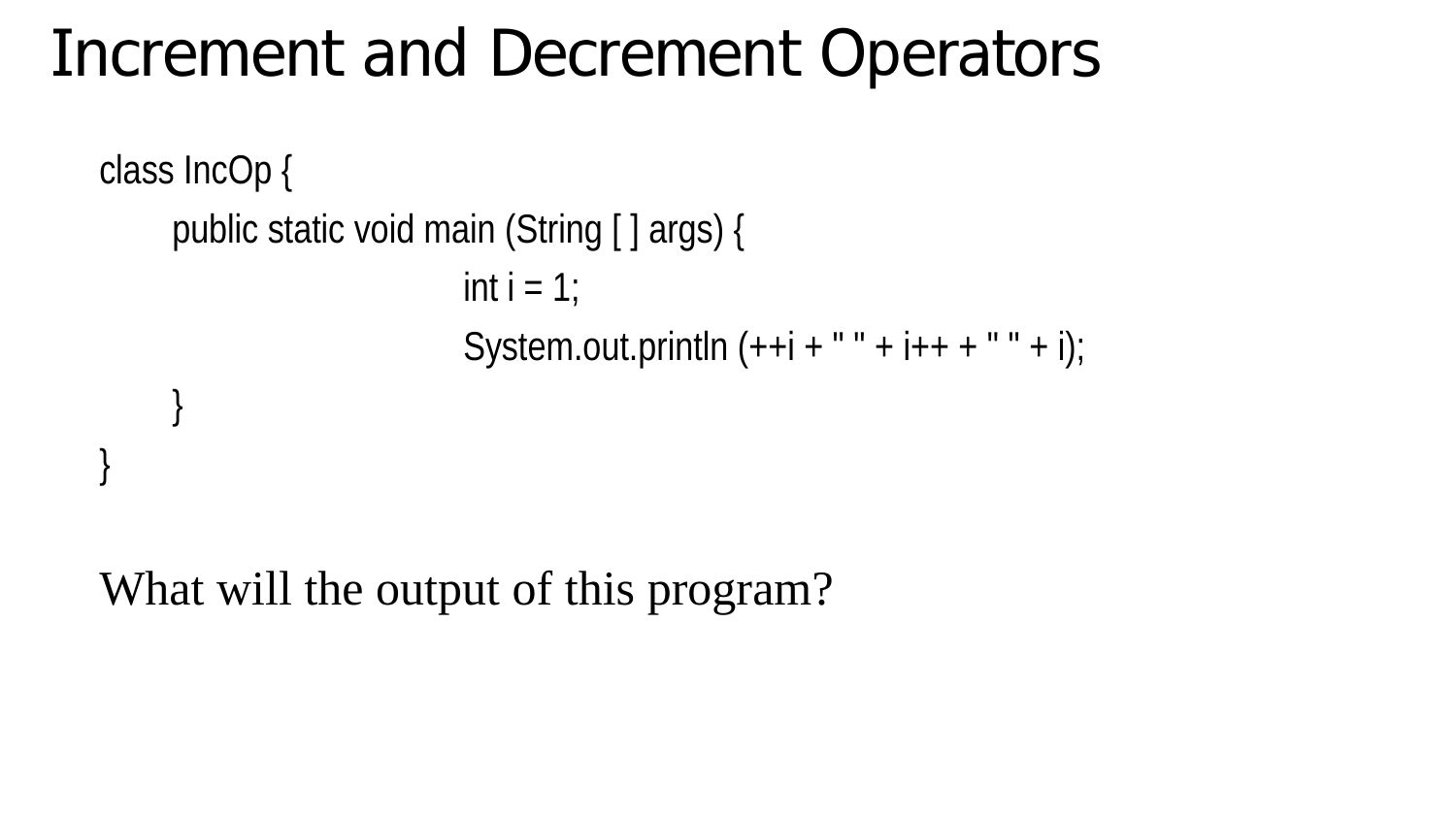

Increment and Decrement Operators
class IncOp {
	public static void main (String [ ] args) {
			int i = 1;
    			System.out.println (++i + " " + i++ + " " + i);
  	}
}

What will the output of this program?